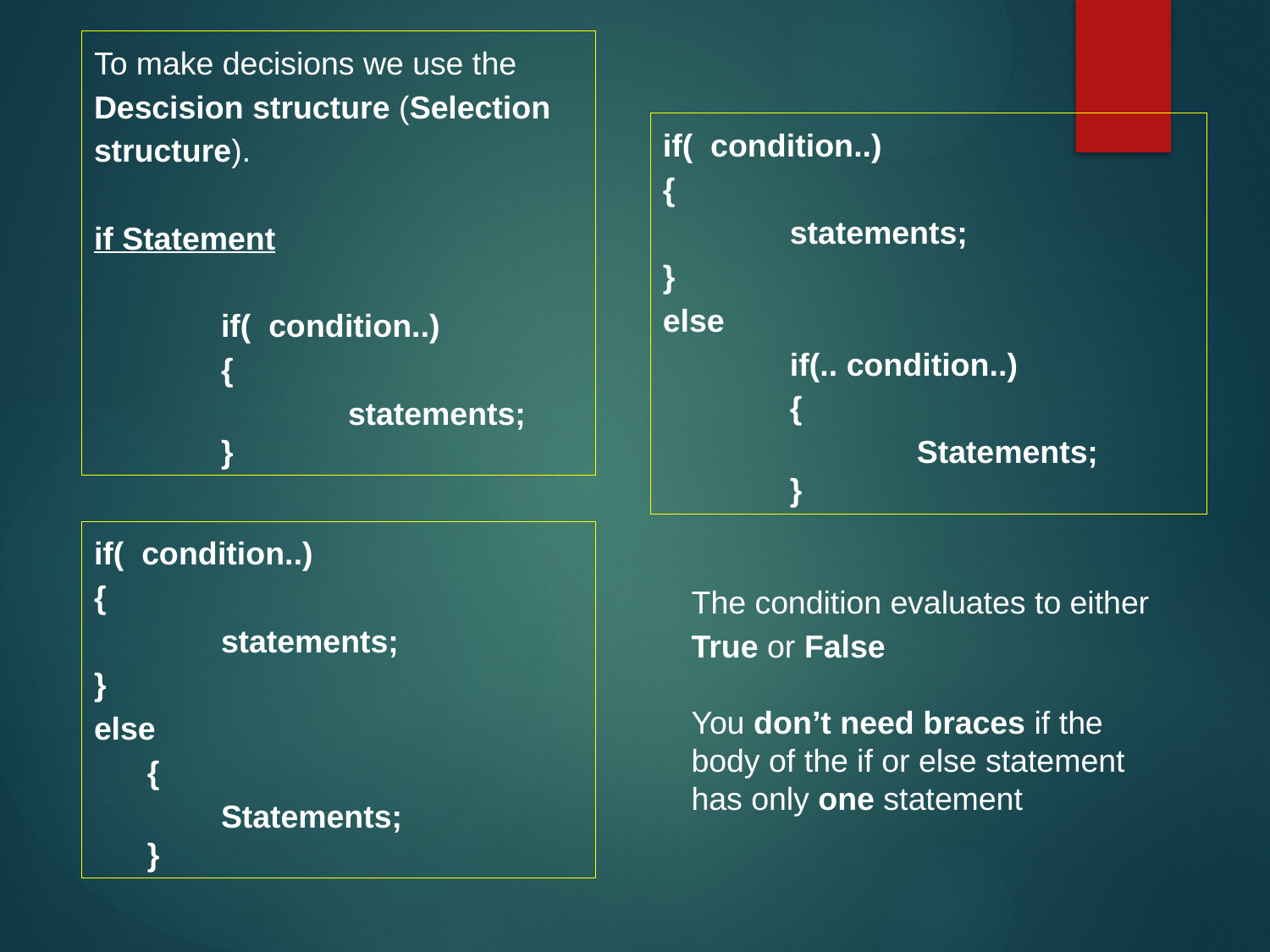

To make decisions we use the Descision structure (Selection structure).

if Statement

	if(  condition..)
	{
		statements;
	}
if(  condition..)
{
	statements;
}
else
	if(.. condition..)
	{
		Statements;
	}
if(  condition..)
{
	statements;
}
else
      {
	Statements;
      }
The condition evaluates to either True or False

You don’t need braces if the body of the if or else statement has only one statement